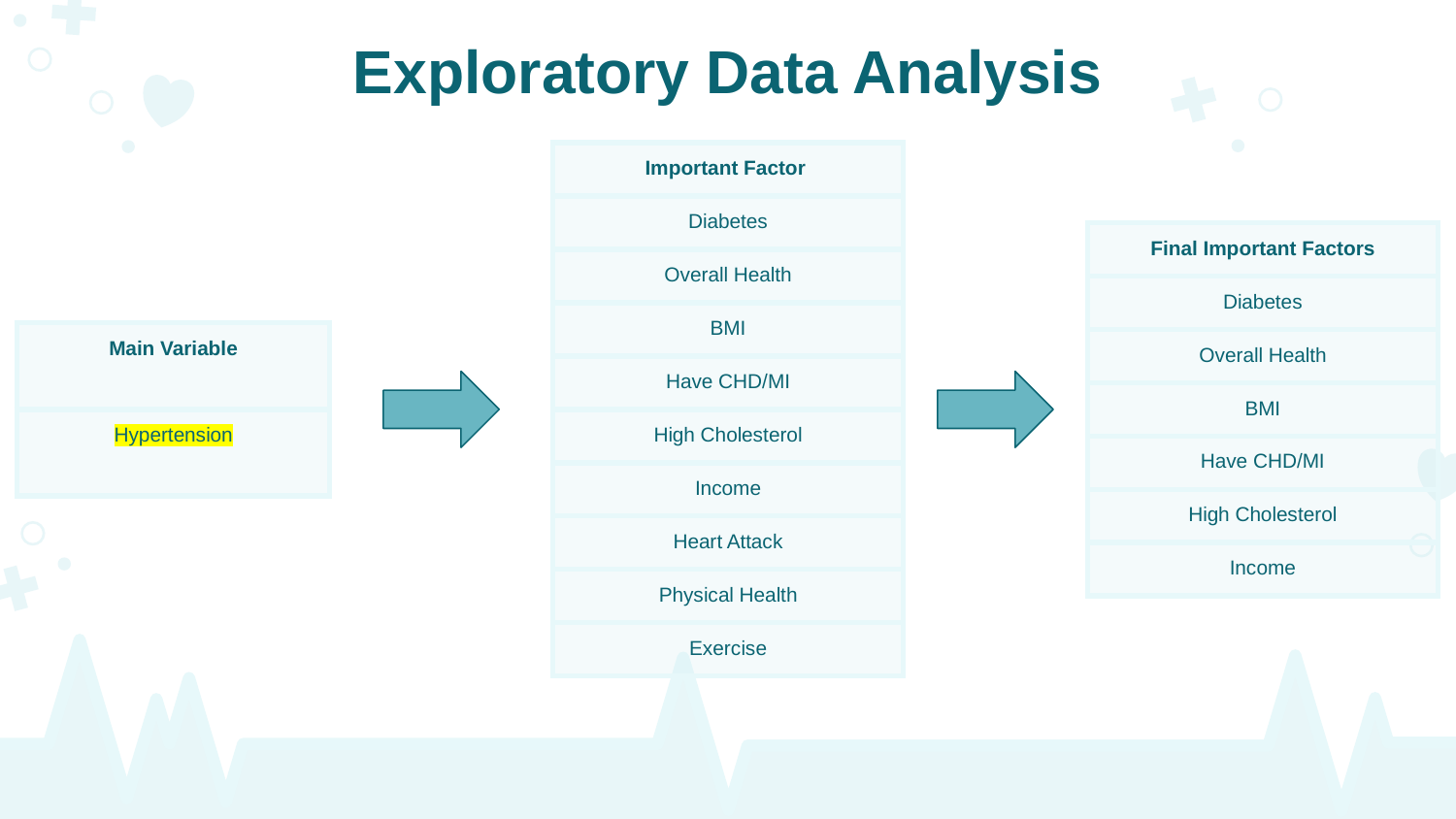

# Exploratory Data Analysis

| Important Factor |
| --- |
| Diabetes |
| Overall Health |
| BMI |
| Have CHD/MI |
| High Cholesterol |
| Income |
| Heart Attack |
| Physical Health |
| Exercise |
| Final Important Factors |
| --- |
| Diabetes |
| Overall Health |
| BMI |
| Have CHD/MI |
| High Cholesterol |
| Income |
| Main Variable |
| --- |
| Hypertension |